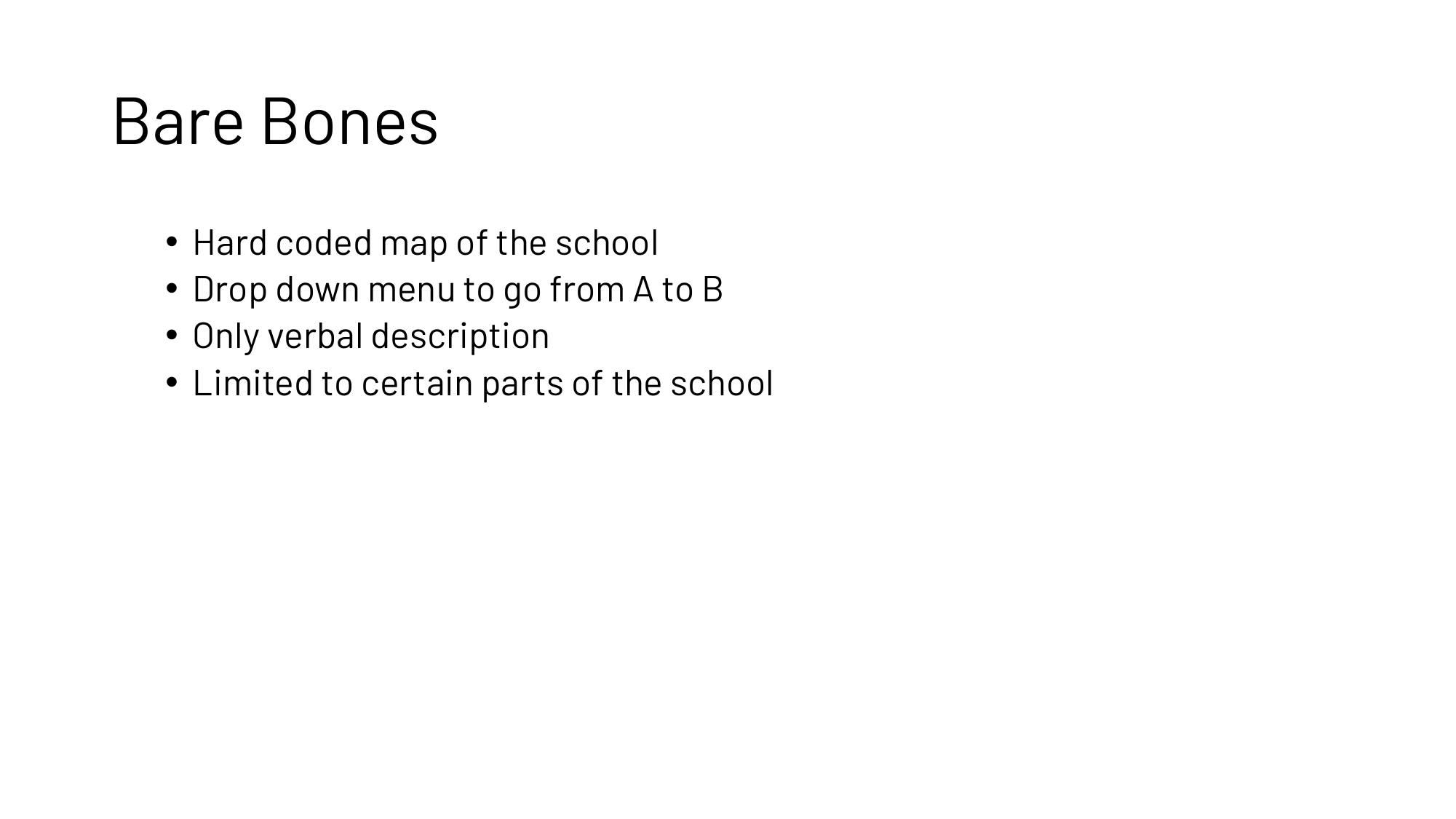

# Bare Bones
Hard coded map of the school
Drop down menu to go from A to B
Only verbal description
Limited to certain parts of the school